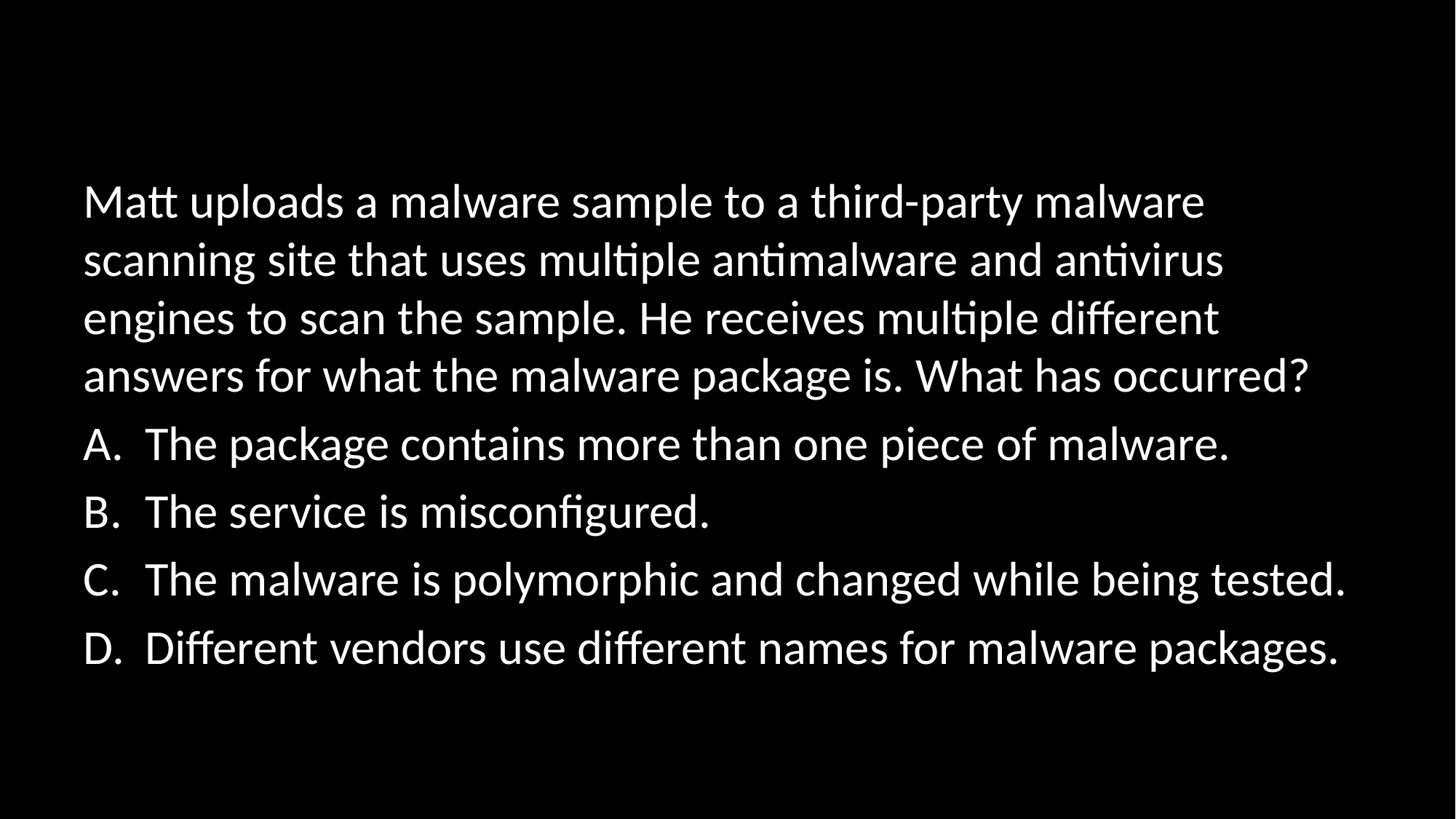

#
Matt uploads a malware sample to a third-party malware scanning site that uses multiple antimalware and antivirus engines to scan the sample. He receives multiple different answers for what the malware package is. What has occurred?
The package contains more than one piece of malware.
The service is misconfigured.
The malware is polymorphic and changed while being tested.
Different vendors use different names for malware packages.